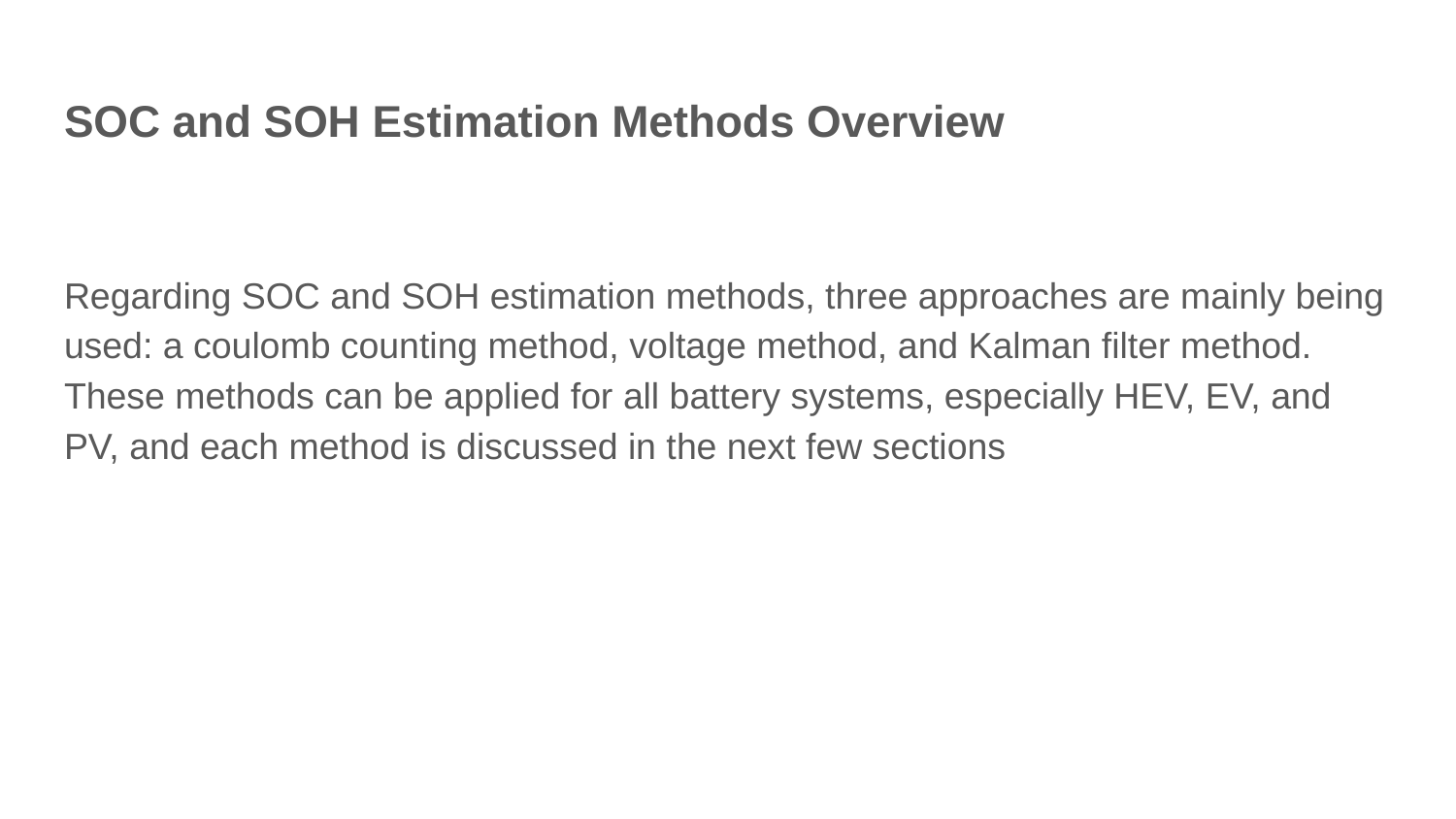

# SOC and SOH Estimation Methods Overview

Regarding SOC and SOH estimation methods, three approaches are mainly being used: a coulomb counting method, voltage method, and Kalman filter method. These methods can be applied for all battery systems, especially HEV, EV, and PV, and each method is discussed in the next few sections